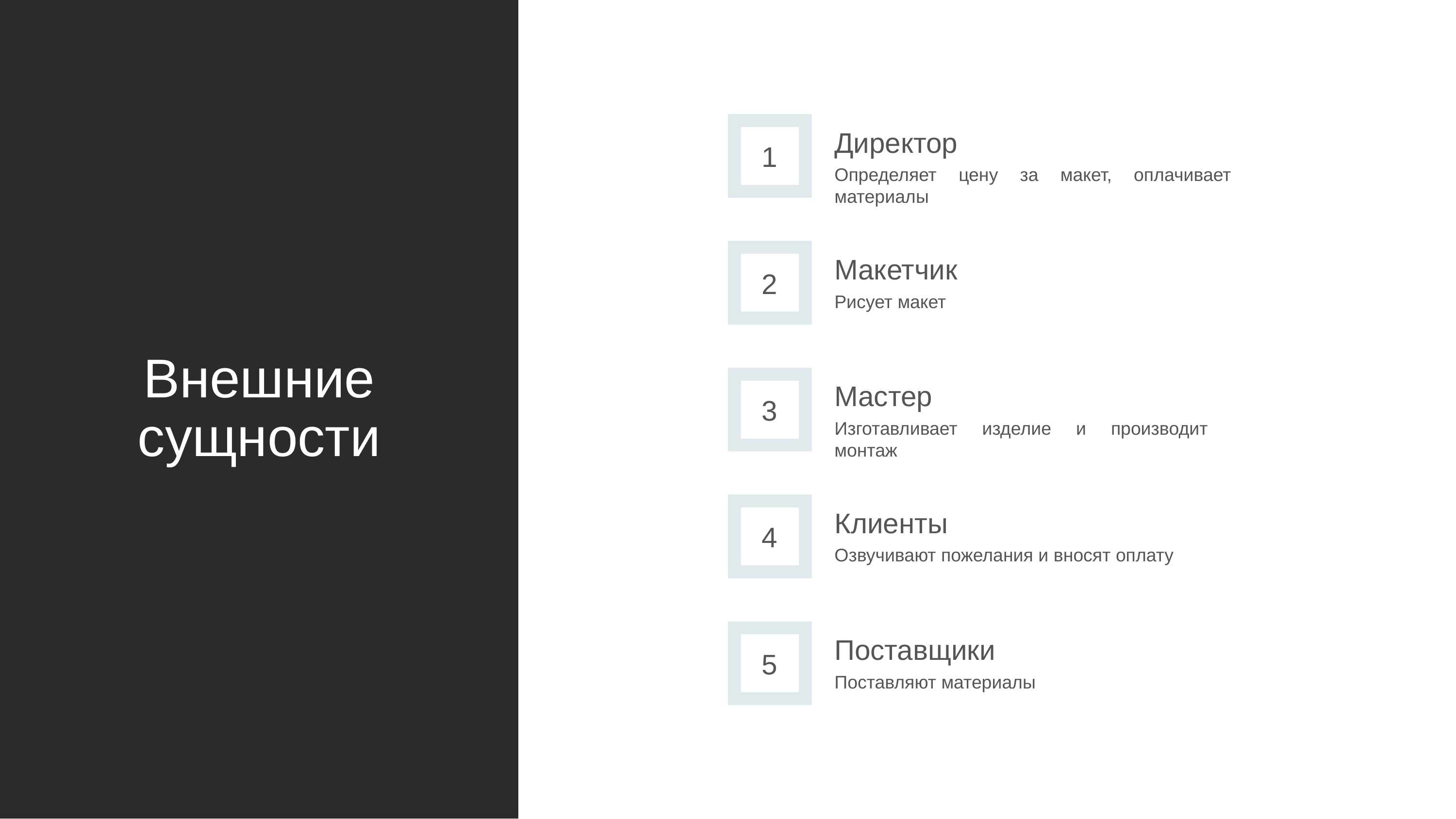

Директор
1
Определяет цену за макет, оплачивает материалы
Макетчик
2
Рисует макет
# Внешние сущности
Мастер
3
Изготавливает изделие и производит монтаж
Клиенты
4
Озвучивают пожелания и вносят оплату
Поставщики
5
Поставляют материалы